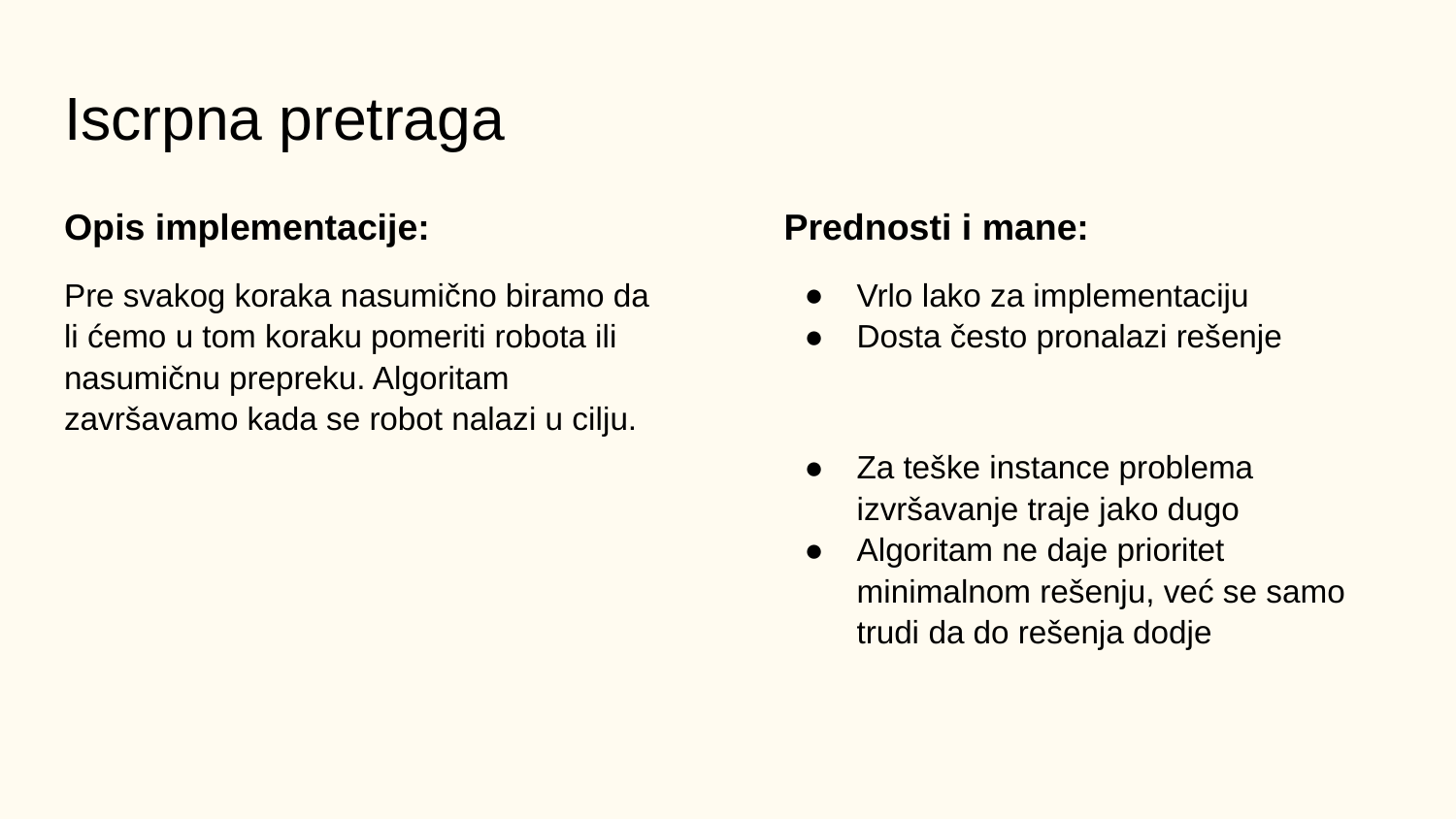

# Iscrpna pretraga
Opis implementacije:
Pre svakog koraka nasumično biramo da li ćemo u tom koraku pomeriti robota ili nasumičnu prepreku. Algoritam završavamo kada se robot nalazi u cilju.
Prednosti i mane:
Vrlo lako za implementaciju
Dosta često pronalazi rešenje

Za teške instance problema izvršavanje traje jako dugo
Algoritam ne daje prioritet minimalnom rešenju, već se samo trudi da do rešenja dodje